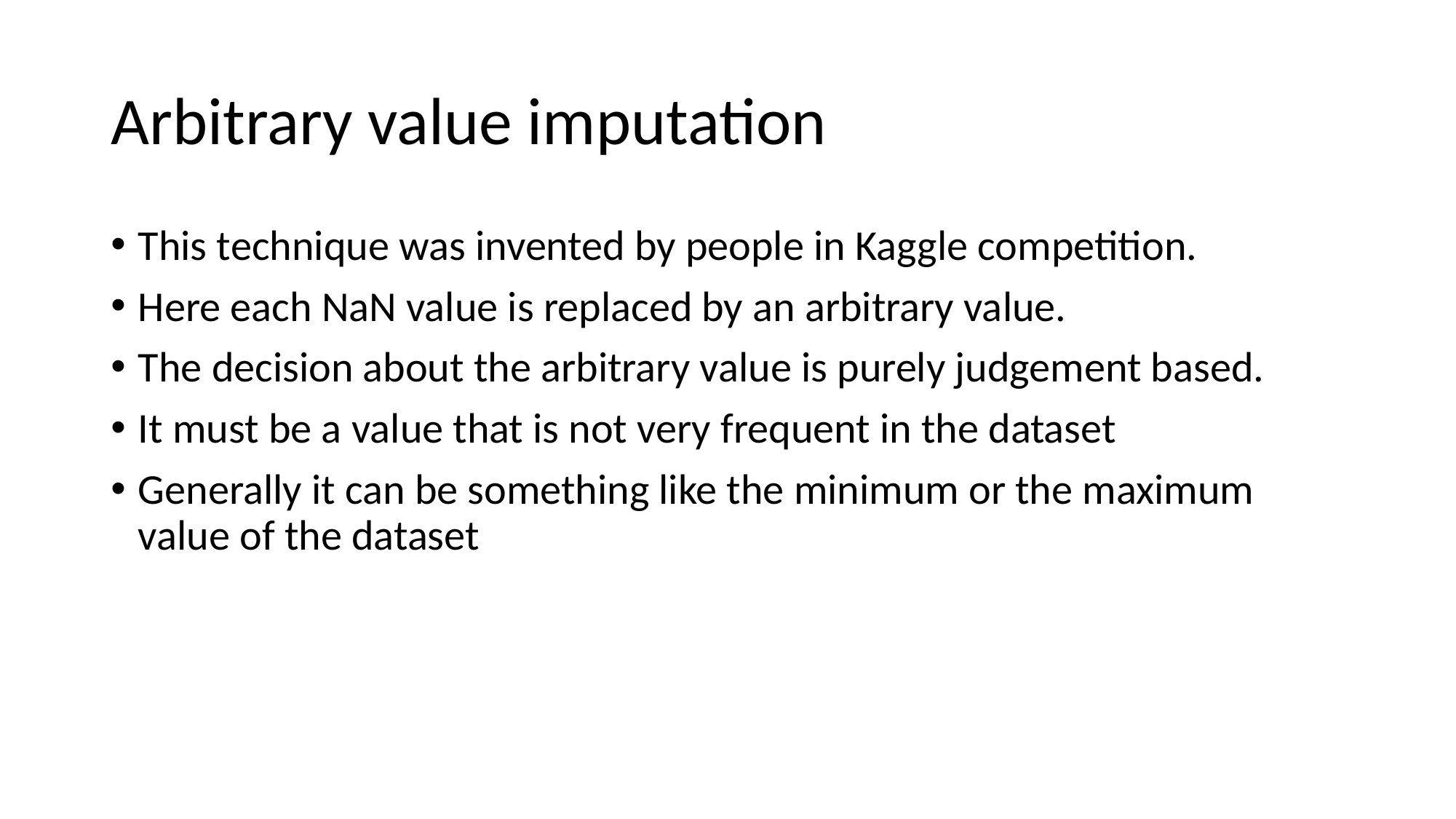

# Arbitrary value imputation
This technique was invented by people in Kaggle competition.
Here each NaN value is replaced by an arbitrary value.
The decision about the arbitrary value is purely judgement based.
It must be a value that is not very frequent in the dataset
Generally it can be something like the minimum or the maximum value of the dataset